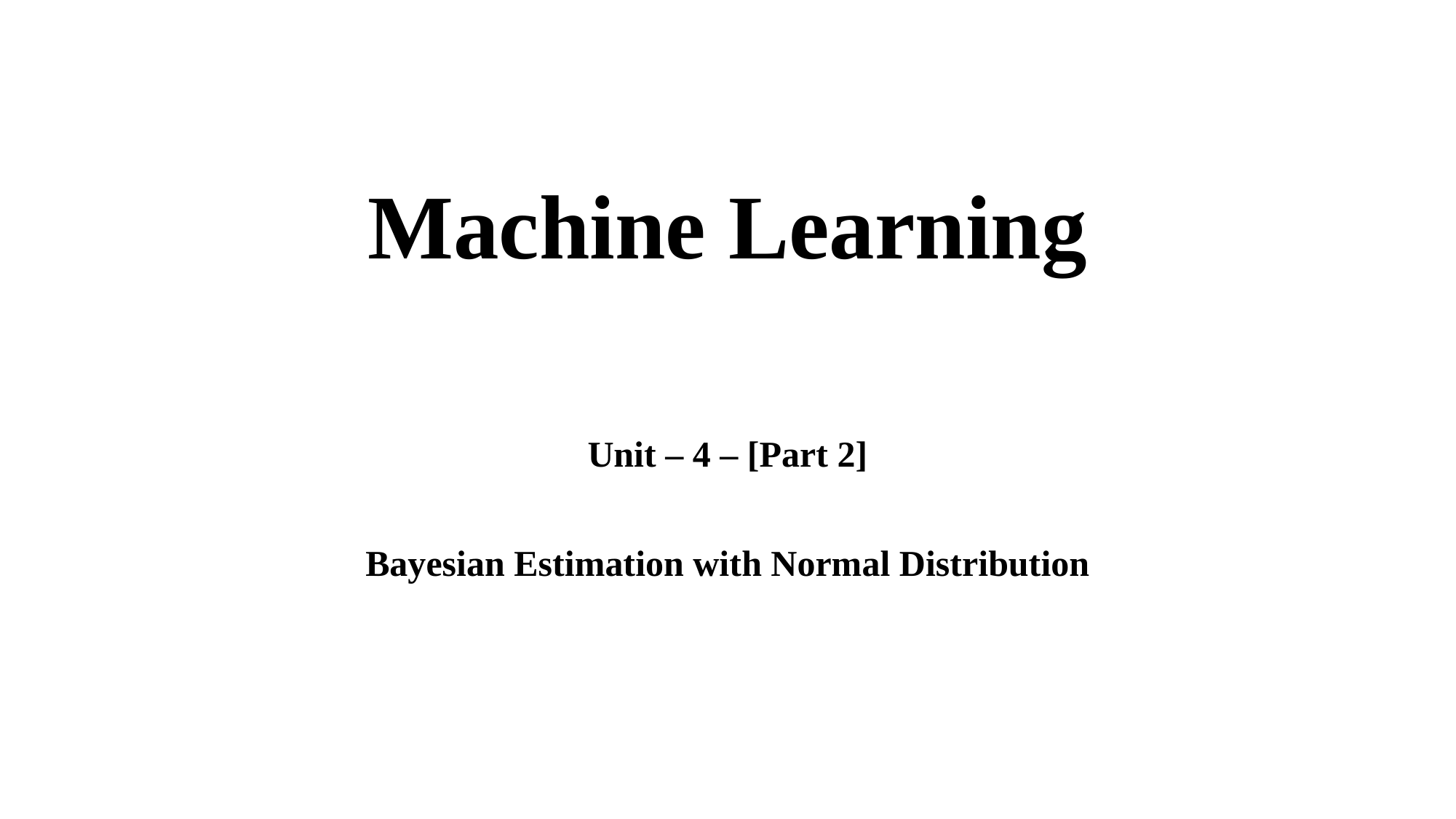

# Machine Learning
Unit – 4 – [Part 2]

Bayesian Estimation with Normal Distribution